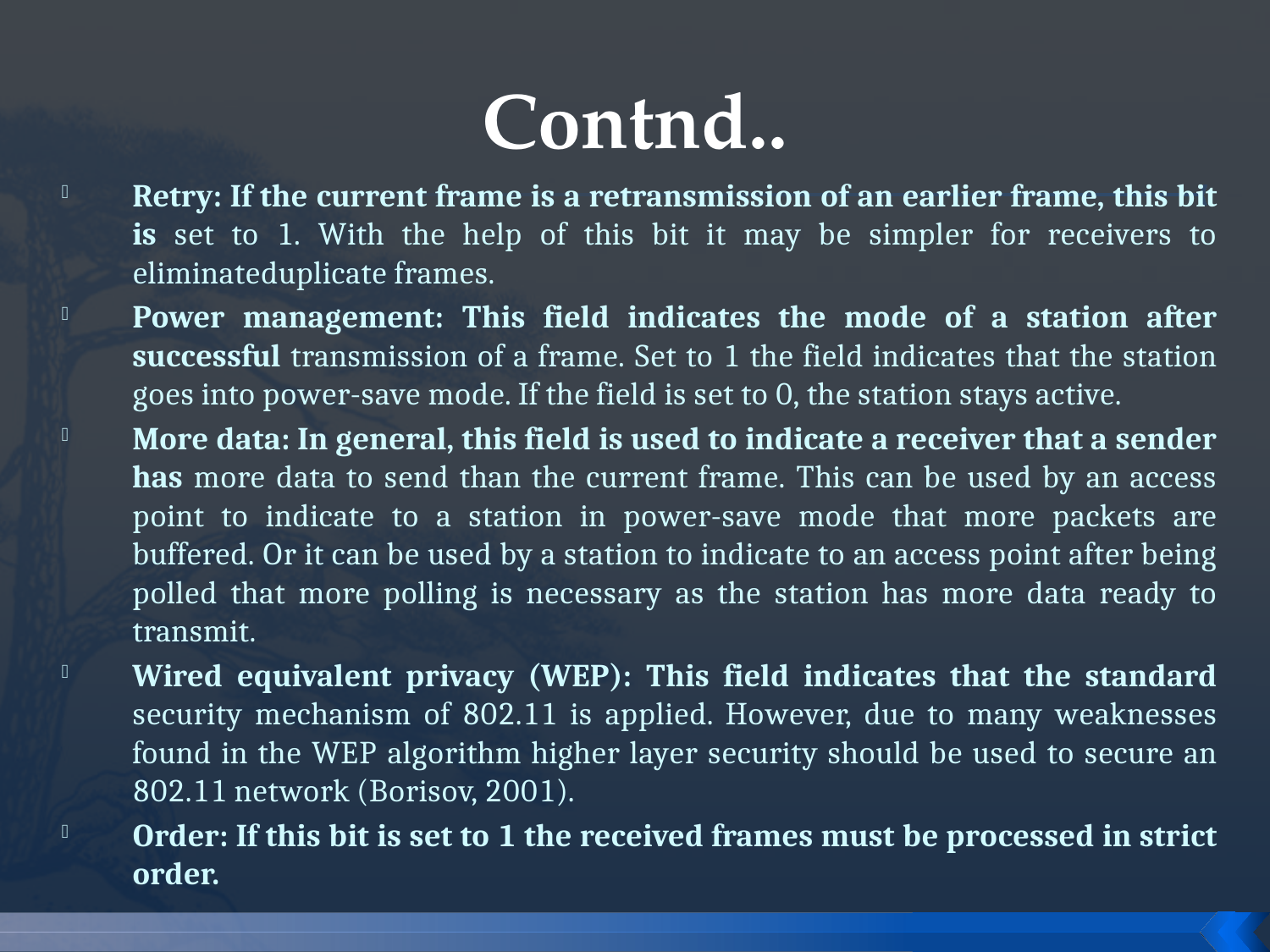

# Contnd..
Retry: If the current frame is a retransmission of an earlier frame, this bit is set to 1. With the help of this bit it may be simpler for receivers to eliminateduplicate frames.
Power management: This field indicates the mode of a station after successful transmission of a frame. Set to 1 the field indicates that the station goes into power-save mode. If the field is set to 0, the station stays active.
More data: In general, this field is used to indicate a receiver that a sender has more data to send than the current frame. This can be used by an access point to indicate to a station in power-save mode that more packets are buffered. Or it can be used by a station to indicate to an access point after being polled that more polling is necessary as the station has more data ready to transmit.
Wired equivalent privacy (WEP): This field indicates that the standard security mechanism of 802.11 is applied. However, due to many weaknesses found in the WEP algorithm higher layer security should be used to secure an 802.11 network (Borisov, 2001).
Order: If this bit is set to 1 the received frames must be processed in strict order.